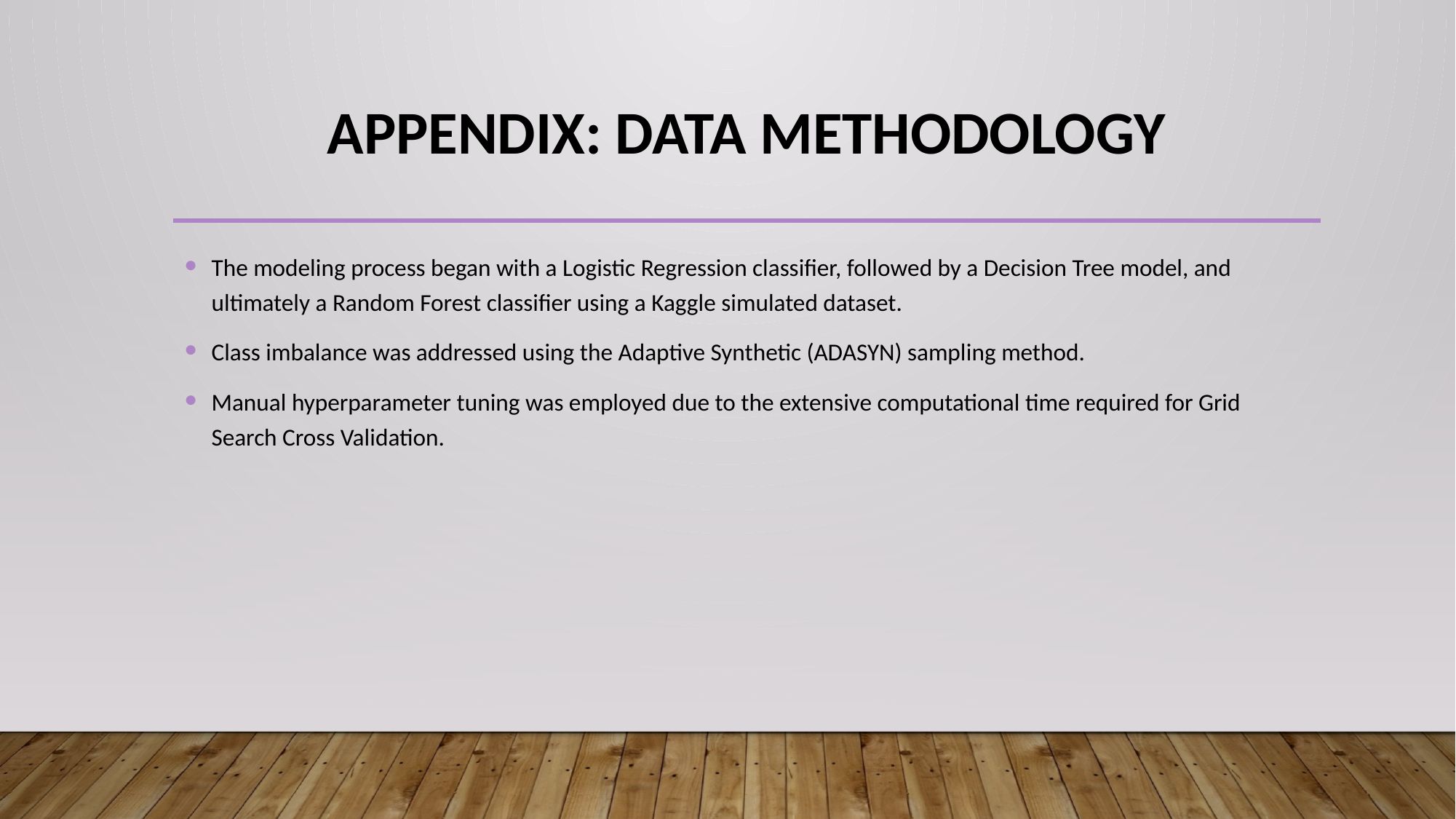

# Appendix: Data Methodology
The modeling process began with a Logistic Regression classifier, followed by a Decision Tree model, and ultimately a Random Forest classifier using a Kaggle simulated dataset.
Class imbalance was addressed using the Adaptive Synthetic (ADASYN) sampling method.
Manual hyperparameter tuning was employed due to the extensive computational time required for Grid Search Cross Validation.